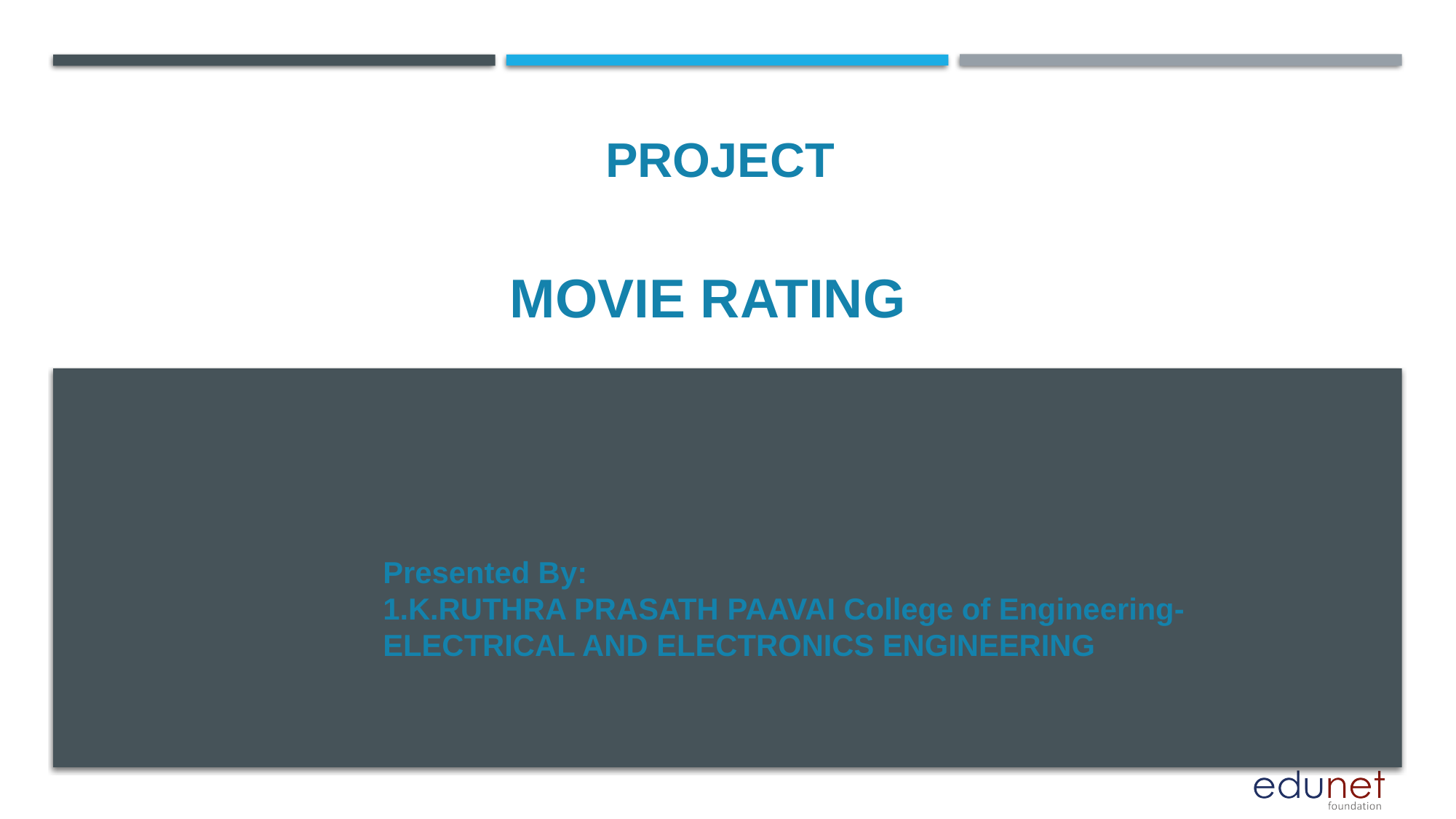

PROJECT
# MOVIE RATING
Presented By:
1.K.RUTHRA PRASATH PAAVAI College of Engineering-ELECTRICAL AND ELECTRONICS ENGINEERING